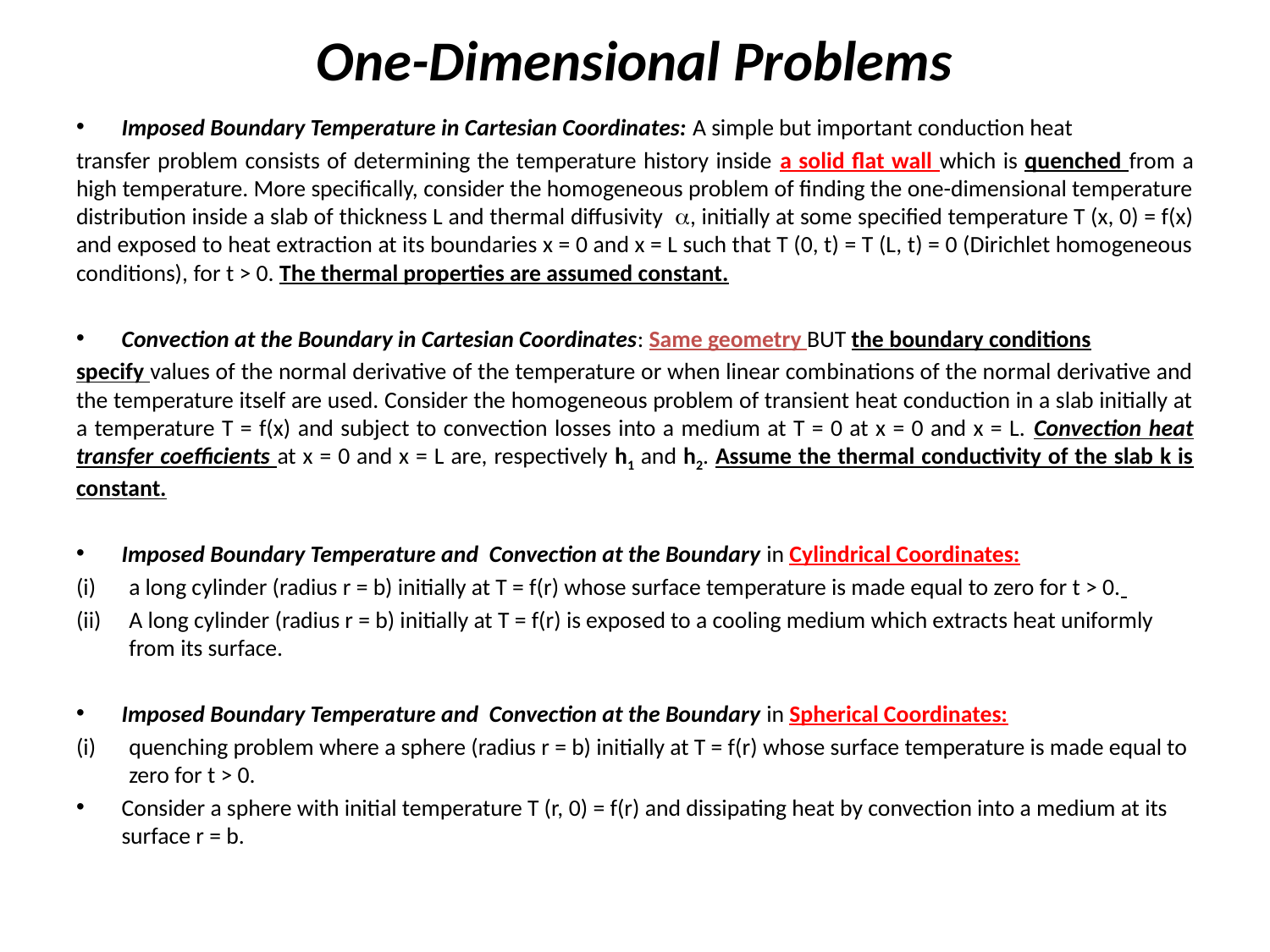

# One-Dimensional Problems
Imposed Boundary Temperature in Cartesian Coordinates: A simple but important conduction heat
transfer problem consists of determining the temperature history inside a solid flat wall which is quenched from a high temperature. More specifically, consider the homogeneous problem of finding the one-dimensional temperature distribution inside a slab of thickness L and thermal diffusivity  α, initially at some specified temperature T (x, 0) = f(x) and exposed to heat extraction at its boundaries x = 0 and x = L such that T (0, t) = T (L, t) = 0 (Dirichlet homogeneous conditions), for t > 0. The thermal properties are assumed constant.

Convection at the Boundary in Cartesian Coordinates: Same geometry BUT the boundary conditions
specify values of the normal derivative of the temperature or when linear combinations of the normal derivative and the temperature itself are used. Consider the homogeneous problem of transient heat conduction in a slab initially at a temperature T = f(x) and subject to convection losses into a medium at T = 0 at x = 0 and x = L. Convection heat transfer coefficients at x = 0 and x = L are, respectively h1 and h2. Assume the thermal conductivity of the slab k is constant.

Imposed Boundary Temperature and  Convection at the Boundary in Cylindrical Coordinates:
a long cylinder (radius r = b) initially at T = f(r) whose surface temperature is made equal to zero for t > 0.
A long cylinder (radius r = b) initially at T = f(r) is exposed to a cooling medium which extracts heat uniformly from its surface.

Imposed Boundary Temperature and  Convection at the Boundary in Spherical Coordinates:
quenching problem where a sphere (radius r = b) initially at T = f(r) whose surface temperature is made equal to zero for t > 0.
Consider a sphere with initial temperature T (r, 0) = f(r) and dissipating heat by convection into a medium at its surface r = b.